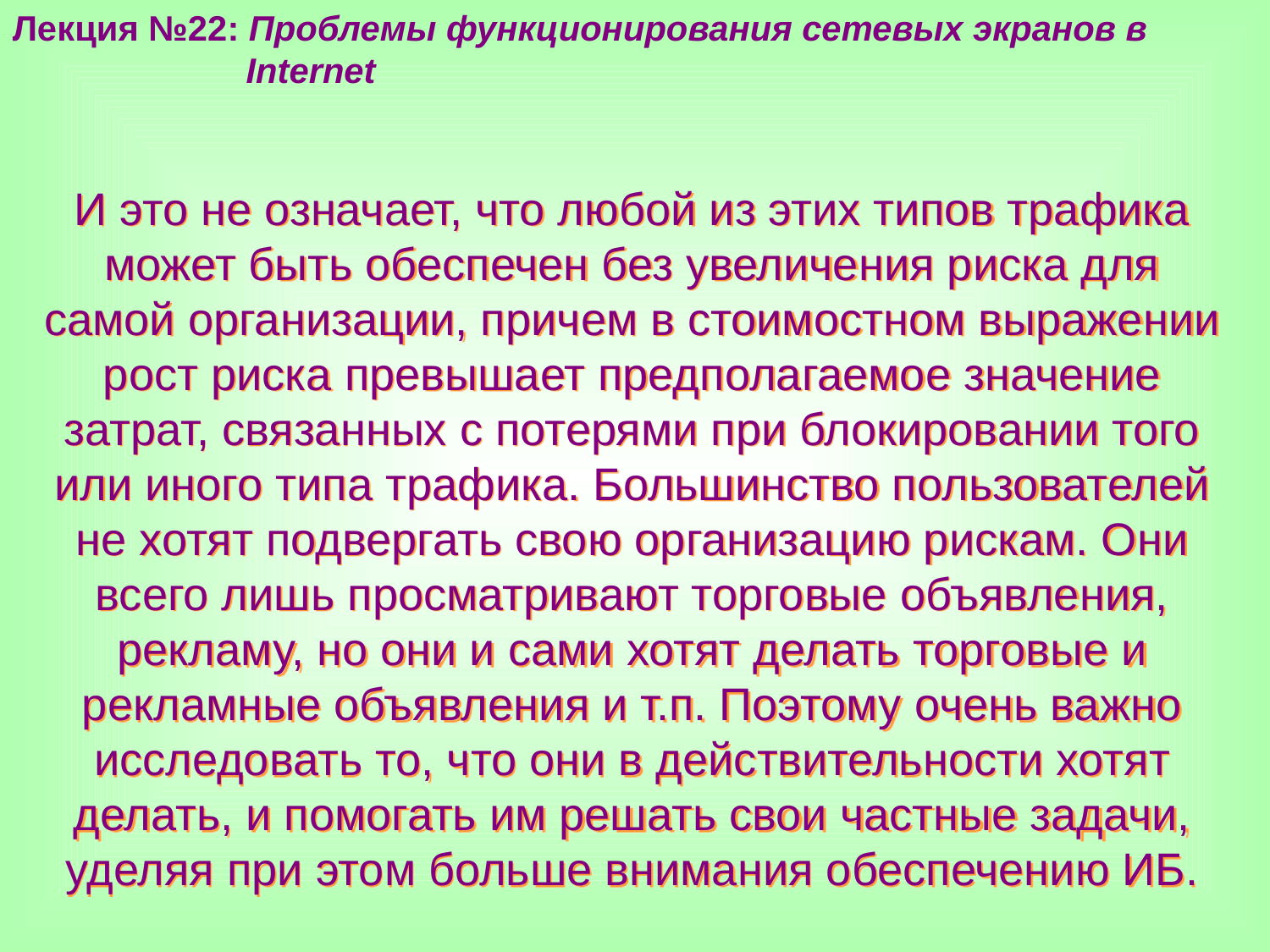

Лекция №22: Проблемы функционирования сетевых экранов в
                        Internet
И это не означает, что любой из этих типов трафика может быть обеспечен без увеличения риска для самой организации, причем в стоимостном выражении рост риска превышает предполагаемое значение затрат, связанных с потерями при блокировании того или иного типа трафика. Большинство пользователей не хотят подвергать свою организацию рискам. Они всего лишь просматривают торговые объявления, рекламу, но они и сами хотят делать торговые и рекламные объявления и т.п. Поэтому очень важно исследовать то, что они в действительности хотят делать, и помогать им решать свои частные задачи, уделяя при этом больше внимания обеспечению ИБ.